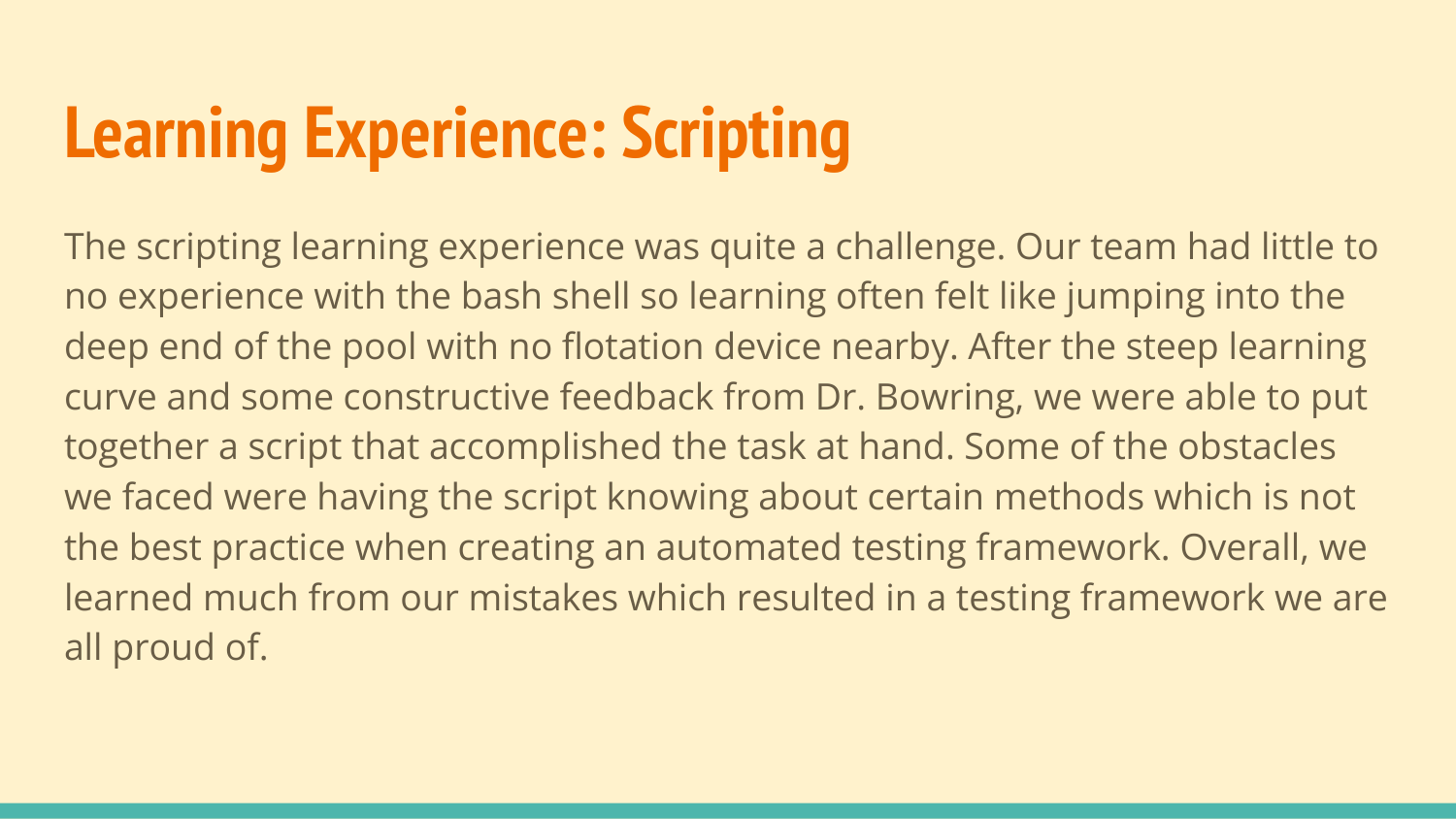

# Learning Experience: Scripting
The scripting learning experience was quite a challenge. Our team had little to no experience with the bash shell so learning often felt like jumping into the deep end of the pool with no flotation device nearby. After the steep learning curve and some constructive feedback from Dr. Bowring, we were able to put together a script that accomplished the task at hand. Some of the obstacles we faced were having the script knowing about certain methods which is not the best practice when creating an automated testing framework. Overall, we learned much from our mistakes which resulted in a testing framework we are all proud of.